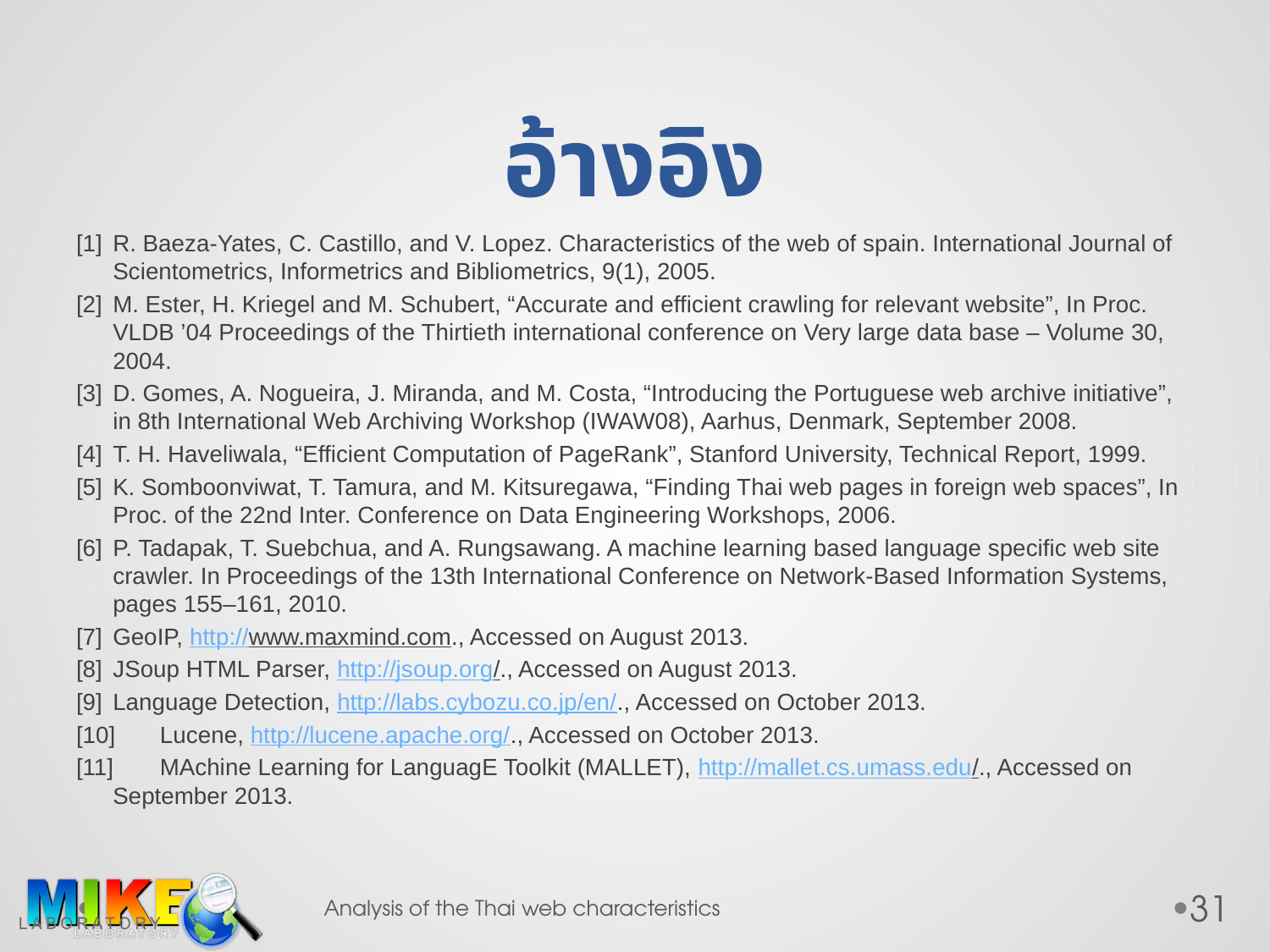

# อ้างอิง
[1]	R. Baeza-Yates, C. Castillo, and V. Lopez. Characteristics of the web of spain. International Journal of Scientometrics, Informetrics and Bibliometrics, 9(1), 2005.
[2]	M. Ester, H. Kriegel and M. Schubert, “Accurate and efficient crawling for relevant website”, In Proc. VLDB ’04 Proceedings of the Thirtieth international conference on Very large data base – Volume 30, 2004.
[3]	D. Gomes, A. Nogueira, J. Miranda, and M. Costa, “Introducing the Portuguese web archive initiative”, in 8th International Web Archiving Workshop (IWAW08), Aarhus, Denmark, September 2008.
[4]	T. H. Haveliwala, “Efficient Computation of PageRank”, Stanford University, Technical Report, 1999.
[5]	K. Somboonviwat, T. Tamura, and M. Kitsuregawa, “Finding Thai web pages in foreign web spaces”, In Proc. of the 22nd Inter. Conference on Data Engineering Workshops, 2006.
[6]	P. Tadapak, T. Suebchua, and A. Rungsawang. A machine learning based language speciﬁc web site crawler. In Proceedings of the 13th International Conference on Network-Based Information Systems, pages 155–161, 2010.
[7]	GeoIP, http://www.maxmind.com., Accessed on August 2013.
[8]	JSoup HTML Parser, http://jsoup.org/., Accessed on August 2013.
[9]	Language Detection, http://labs.cybozu.co.jp/en/., Accessed on October 2013.
[10]	Lucene, http://lucene.apache.org/., Accessed on October 2013.
[11]	MAchine Learning for LanguagE Toolkit (MALLET), http://mallet.cs.umass.edu/., Accessed on September 2013.
Analysis of the Thai web characteristics
31